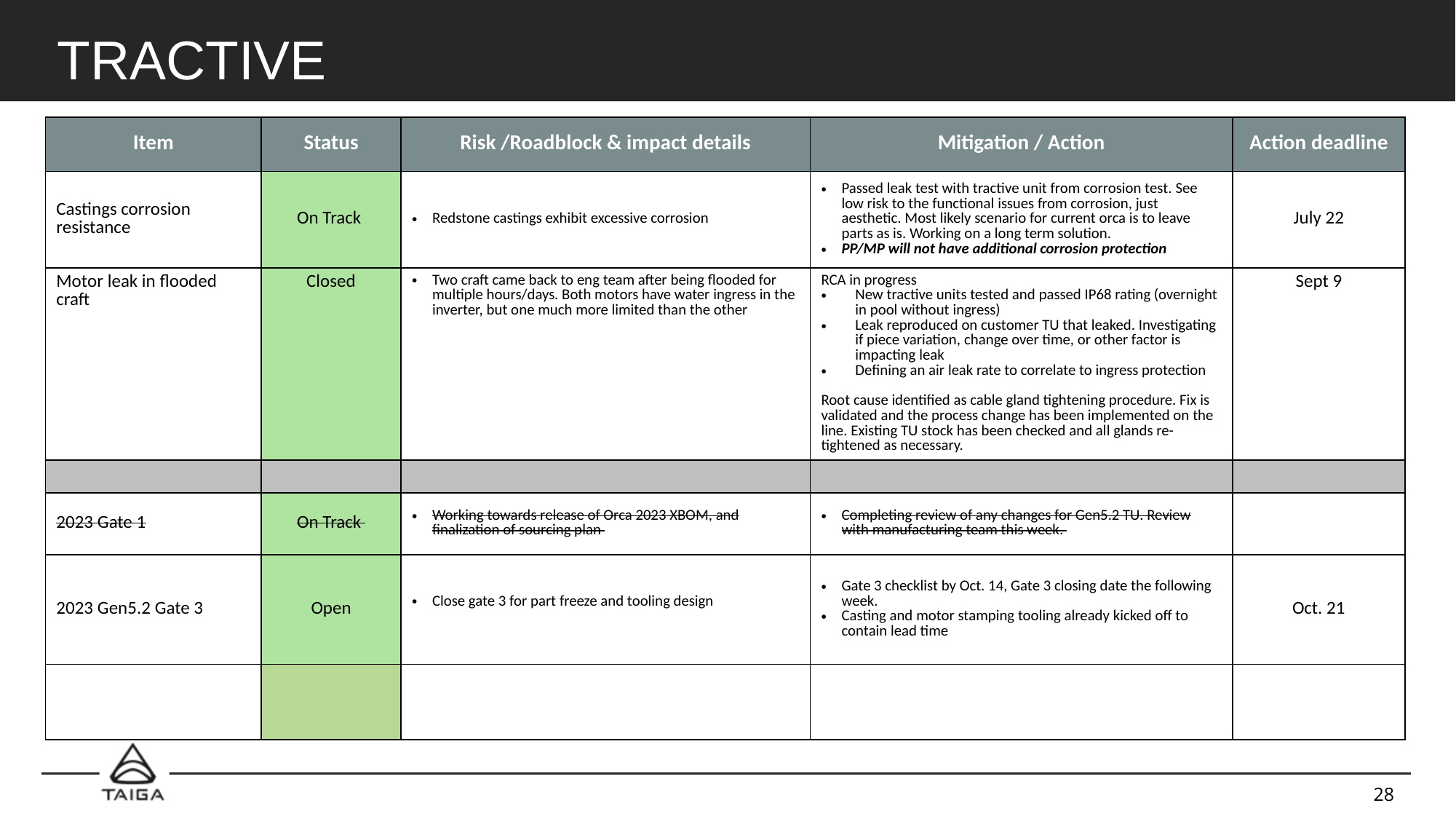

# tractive
| Item | Status | Risk /Roadblock & impact details | Mitigation / Action | Action deadline |
| --- | --- | --- | --- | --- |
| Castings corrosion resistance | On Track | Redstone castings exhibit excessive corrosion | Passed leak test with tractive unit from corrosion test. See low risk to the functional issues from corrosion, just aesthetic. Most likely scenario for current orca is to leave parts as is. Working on a long term solution.  PP/MP will not have additional corrosion protection | July 22 |
| Motor leak in flooded craft | Closed | Two craft came back to eng team after being flooded for multiple hours/days. Both motors have water ingress in the inverter, but one much more limited than the other | RCA in progress New tractive units tested and passed IP68 rating (overnight in pool without ingress) Leak reproduced on customer TU that leaked. Investigating if piece variation, change over time, or other factor is impacting leak Defining an air leak rate to correlate to ingress protection Root cause identified as cable gland tightening procedure. Fix is validated and the process change has been implemented on the line. Existing TU stock has been checked and all glands re-tightened as necessary. | Sept 9 |
|  |  |  |  |  |
| 2023 Gate 1 | On Track | Working towards release of Orca 2023 XBOM, and finalization of sourcing plan | Completing review of any changes for Gen5.2 TU. Review with manufacturing team this week. |  |
| 2023 Gen5.2 Gate 3 | Open | Close gate 3 for part freeze and tooling design | Gate 3 checklist by Oct. 14, Gate 3 closing date the following week.  Casting and motor stamping tooling already kicked off to contain lead time | Oct. 21 |
|  |  |  |  |  |
28